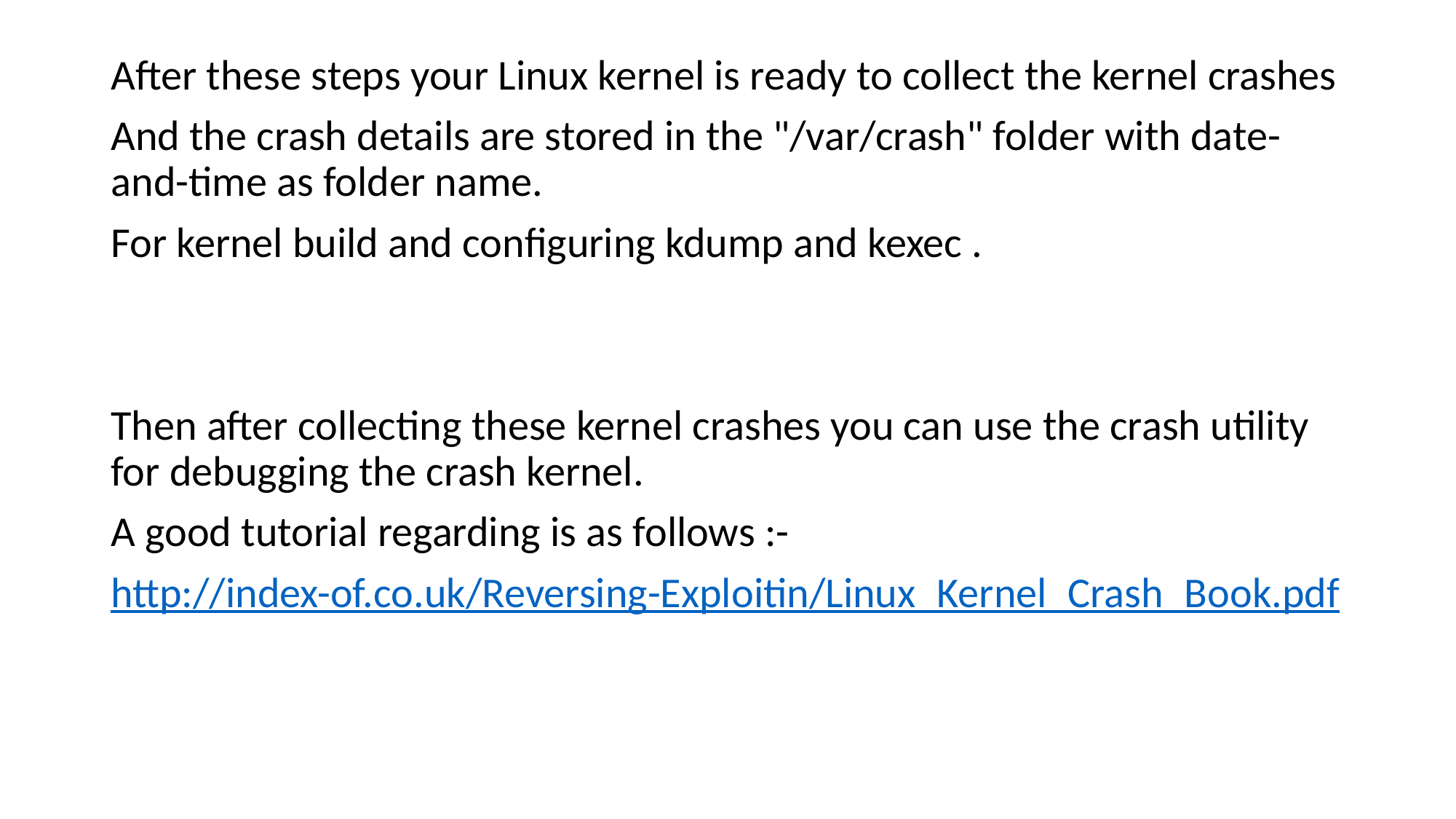

After these steps your Linux kernel is ready to collect the kernel crashes
And the crash details are stored in the "/var/crash" folder with date-and-time as folder name.
For kernel build and configuring kdump and kexec .

Then after collecting these kernel crashes you can use the crash utility for debugging the crash kernel.
A good tutorial regarding is as follows :-
http://index-of.co.uk/Reversing-Exploitin/Linux_Kernel_Crash_Book.pdf